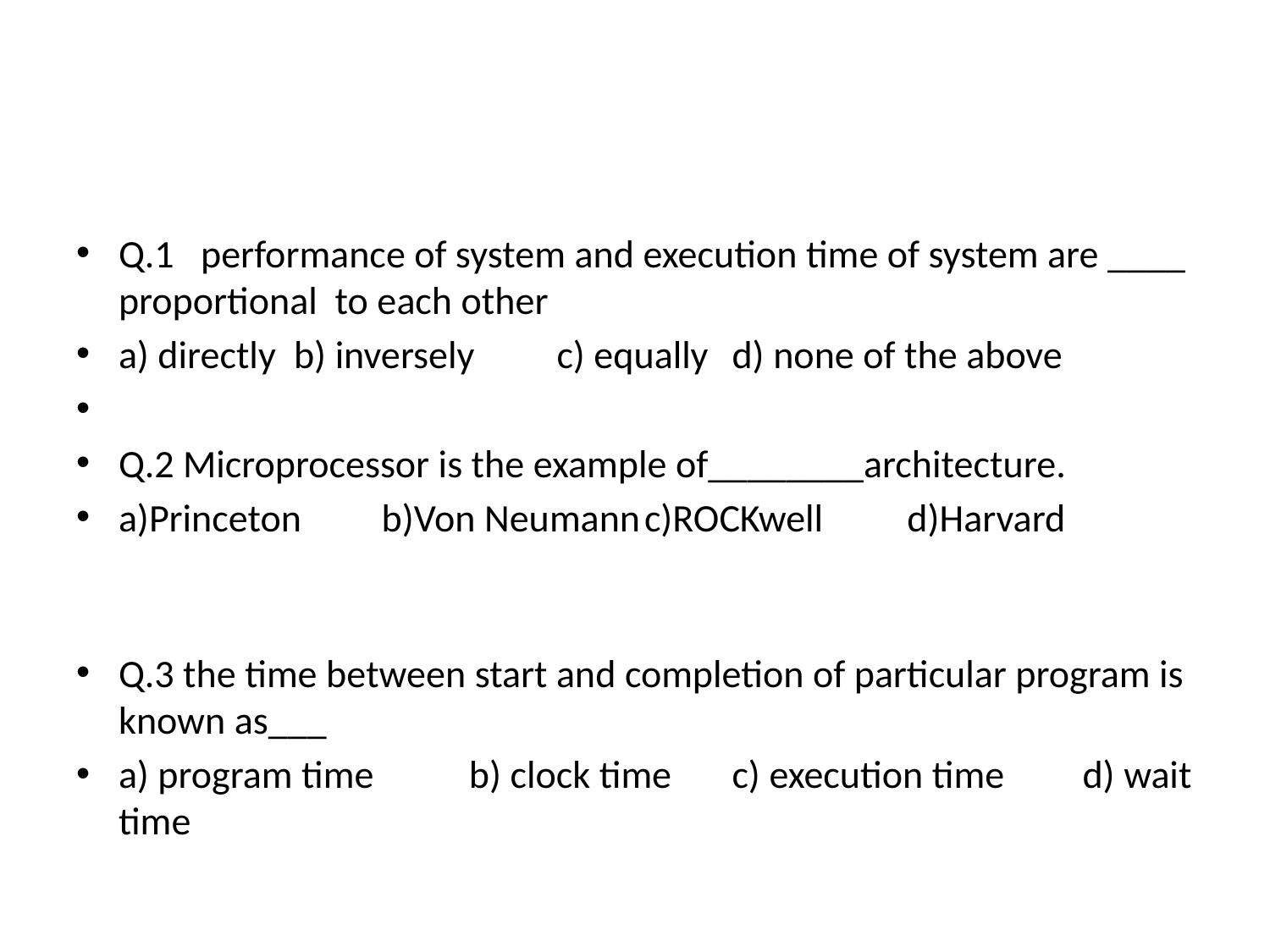

#
Q.1   performance of system and execution time of system are ____  proportional  to each other
a) directly	b) inversely	c) equally	d) none of the above

Q.2 Microprocessor is the example of________architecture.
a)Princeton	b)Von Neumann	c)ROCKwell		d)Harvard

Q.3 the time between start and completion of particular program is known as___
a) program time 	b) clock time 	c) execution time 	d) wait time